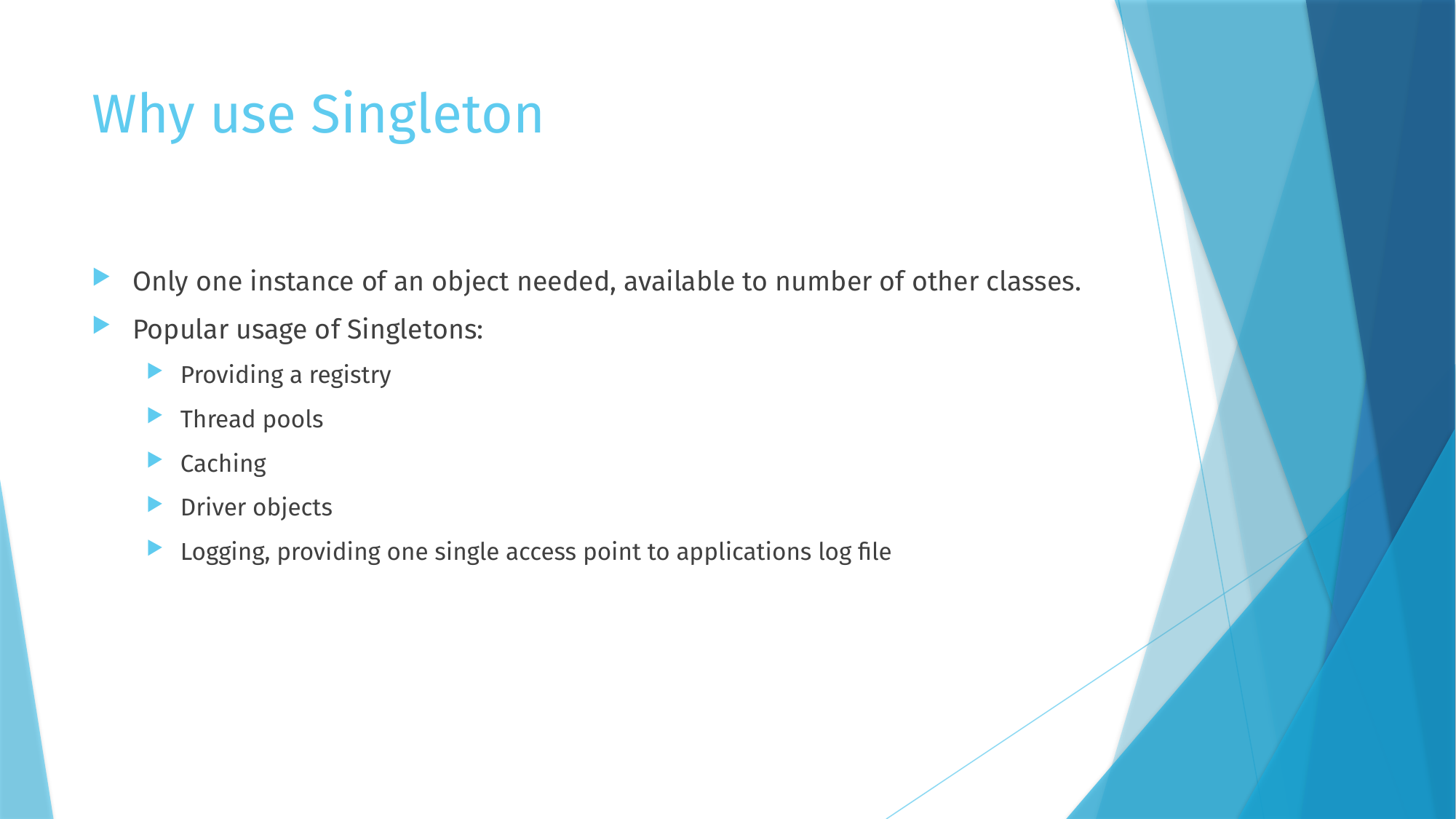

# Why use Singleton
Only one instance of an object needed, available to number of other classes.
Popular usage of Singletons:
Providing a registry
Thread pools
Caching
Driver objects
Logging, providing one single access point to applications log file